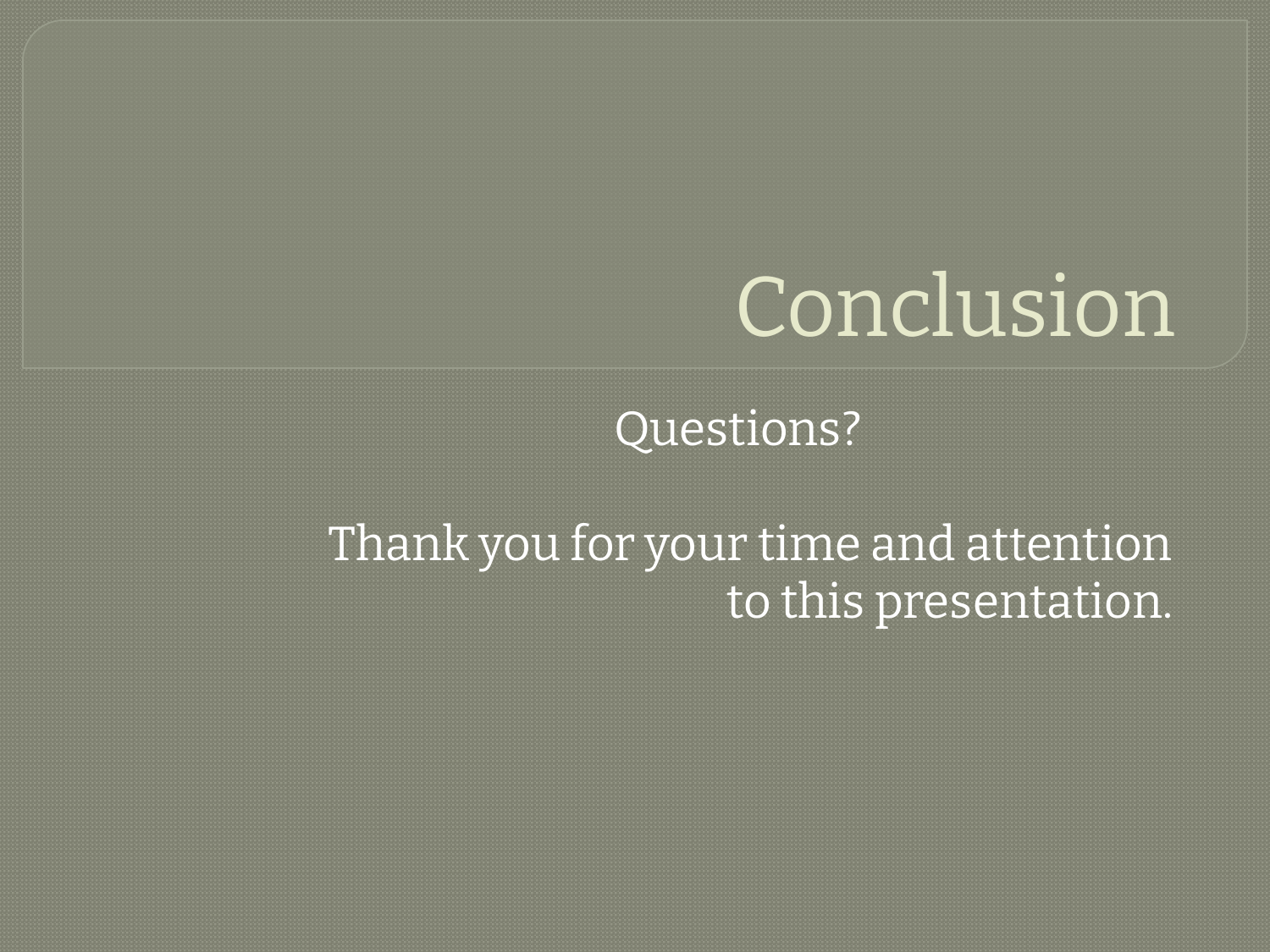

# Conclusion
Questions?

Thank you for your time and attention to this presentation.